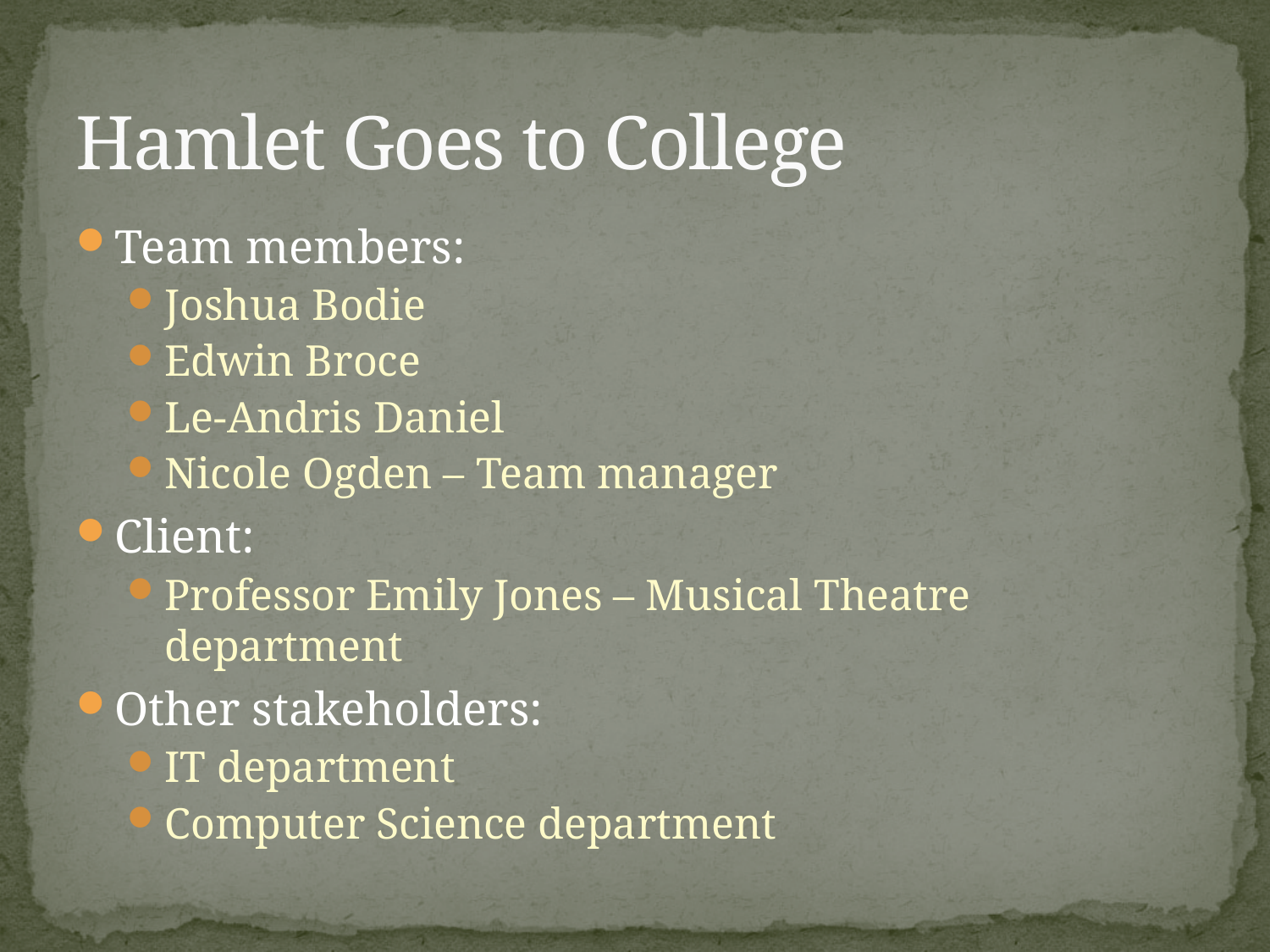

# Hamlet Goes to College
Team members:
Joshua Bodie
Edwin Broce
Le-Andris Daniel
Nicole Ogden – Team manager
Client:
Professor Emily Jones – Musical Theatre department
Other stakeholders:
IT department
Computer Science department